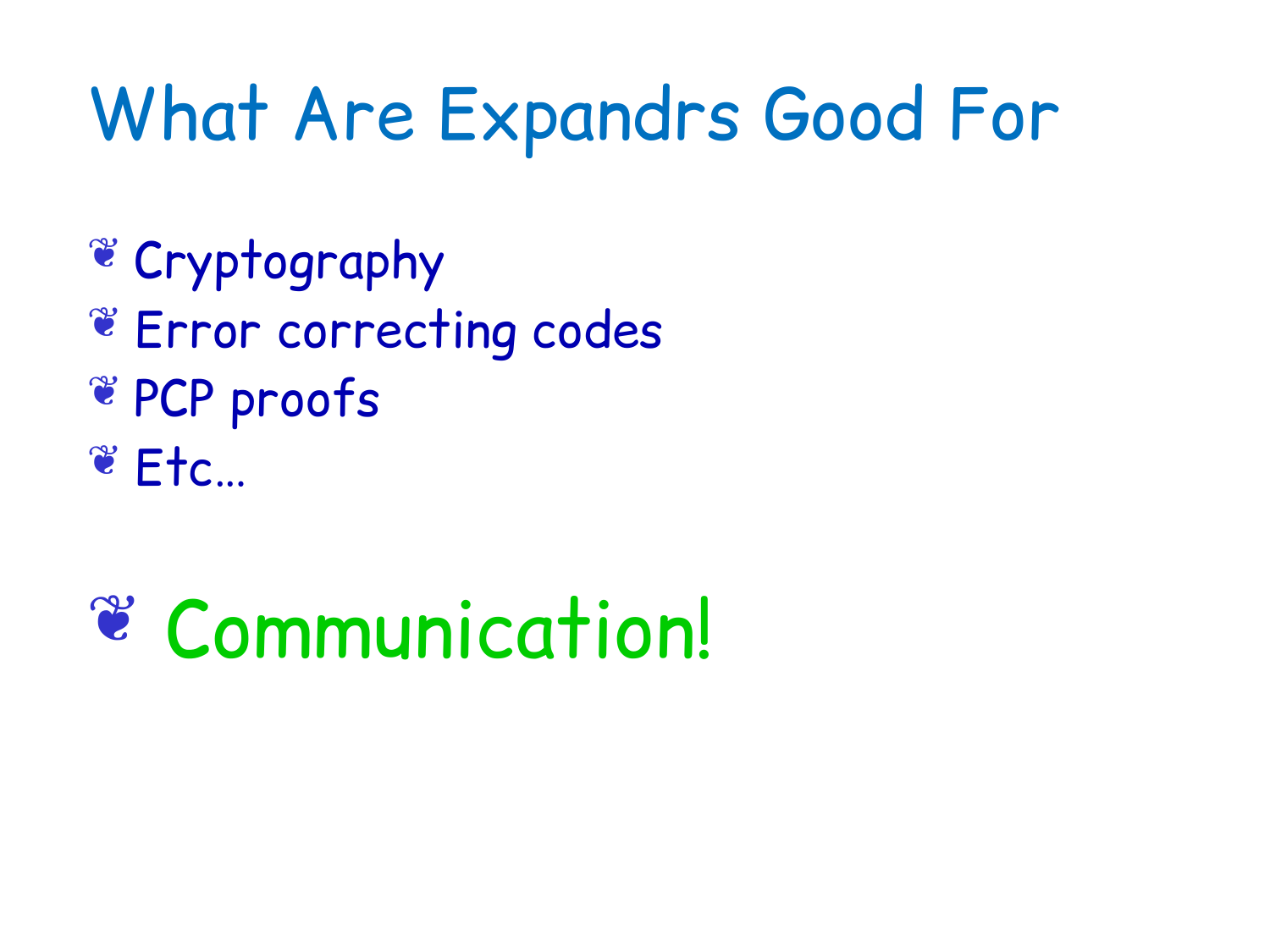

# What Are Expandrs Good For
Cryptography
Error correcting codes
PCP proofs
Etc…

 Communication!